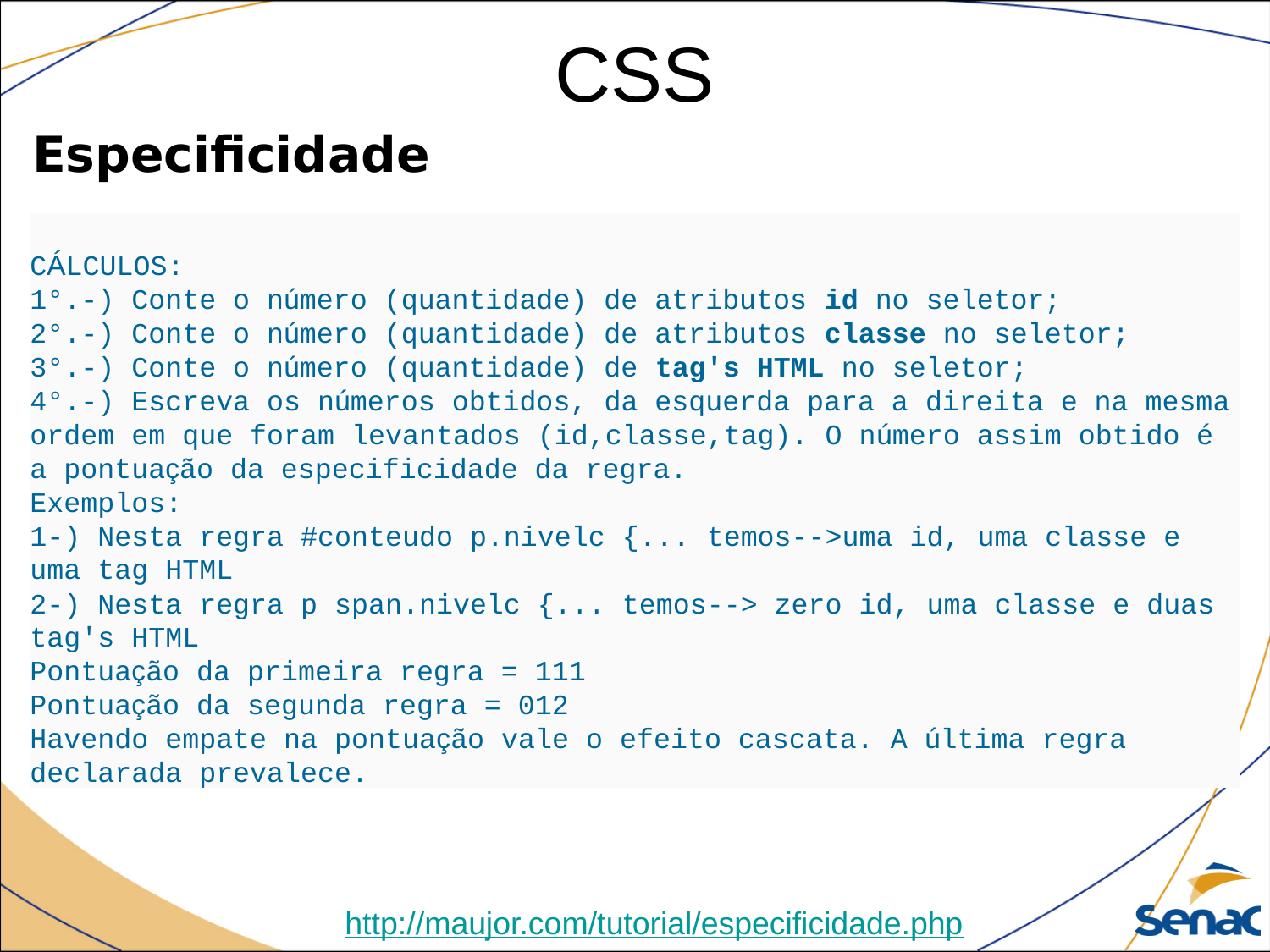

# CSS
Especificidade

CÁLCULOS:
1°.-) Conte o número (quantidade) de atributos id no seletor;
2°.-) Conte o número (quantidade) de atributos classe no seletor;
3°.-) Conte o número (quantidade) de tag's HTML no seletor;
4°.-) Escreva os números obtidos, da esquerda para a direita e na mesma ordem em que foram levantados (id,classe,tag). O número assim obtido é a pontuação da especificidade da regra.
Exemplos:
1-) Nesta regra #conteudo p.nivelc {... temos-->uma id, uma classe e uma tag HTML
2-) Nesta regra p span.nivelc {... temos--> zero id, uma classe e duas tag's HTML
Pontuação da primeira regra = 111
Pontuação da segunda regra = 012
Havendo empate na pontuação vale o efeito cascata. A última regra declarada prevalece.
http://maujor.com/tutorial/especificidade.php